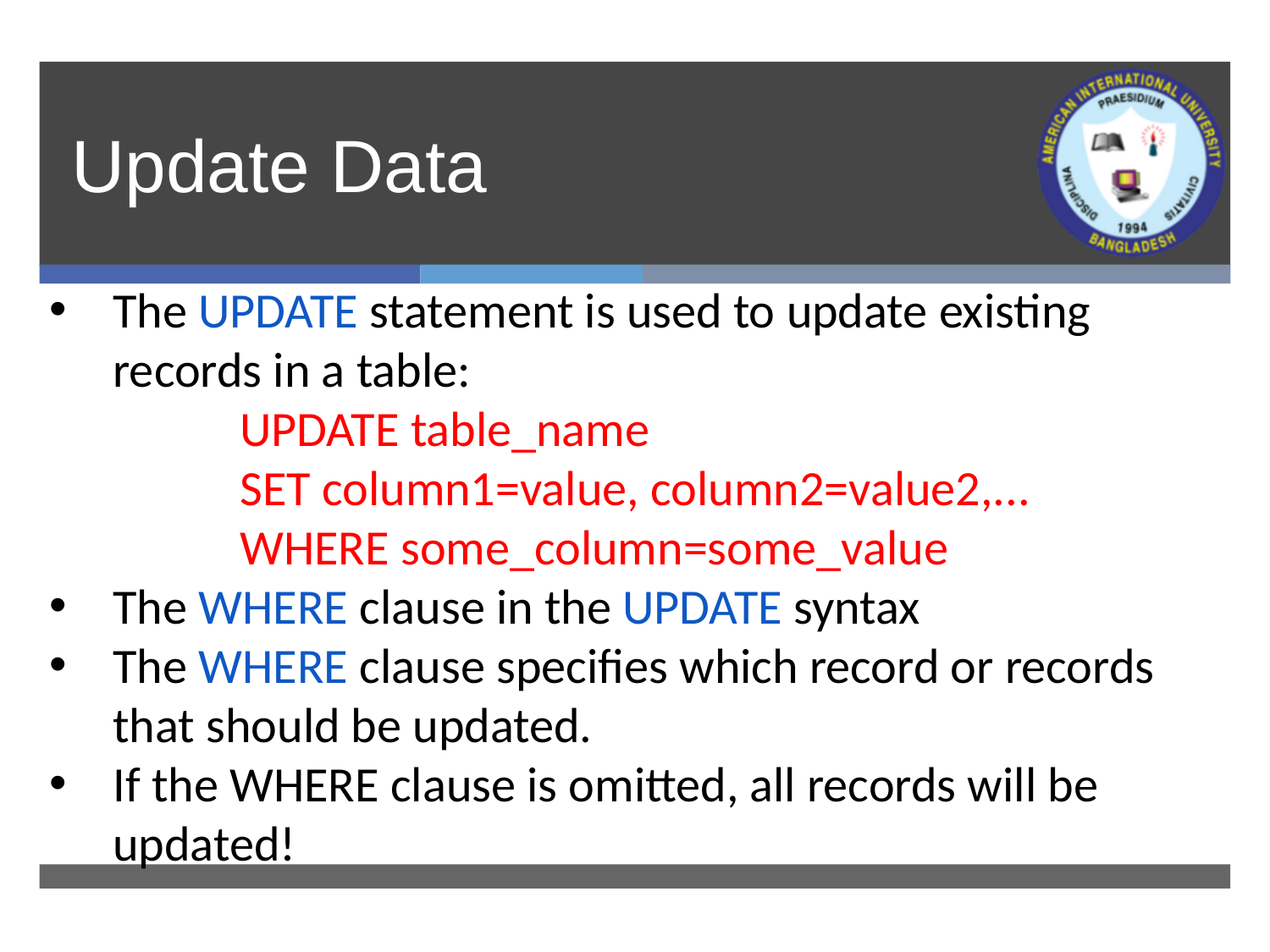

# Update Data

The UPDATE statement is used to update existing records in a table:
UPDATE table_name
SET column1=value, column2=value2,...
WHERE some_column=some_value
The WHERE clause in the UPDATE syntax
The WHERE clause specifies which record or records that should be updated.
If the WHERE clause is omitted, all records will be updated!